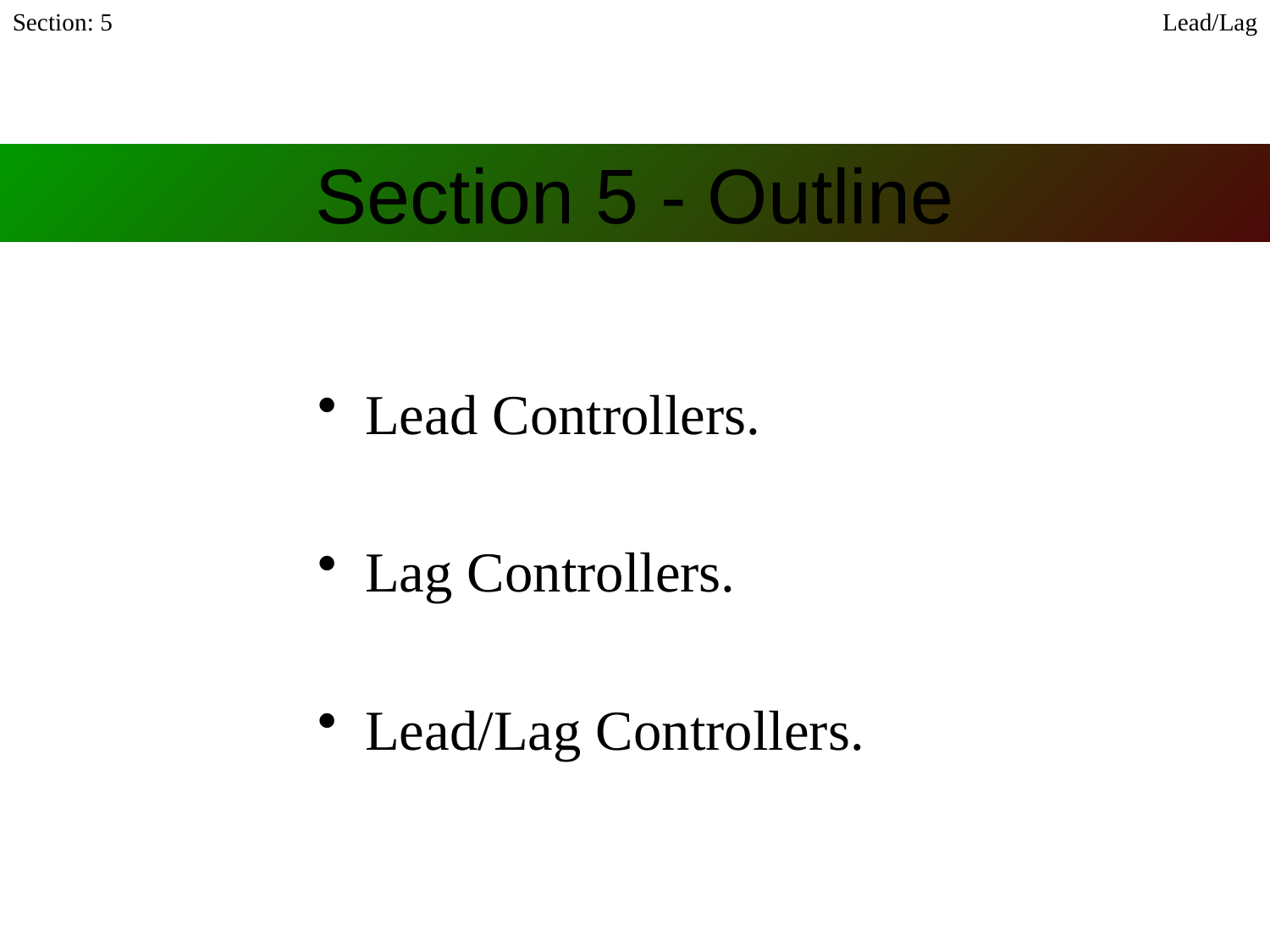

Section: 5
Lead/Lag
Section 5 - Outline

Lead Controllers.

Lag Controllers.

Lead/Lag Controllers.